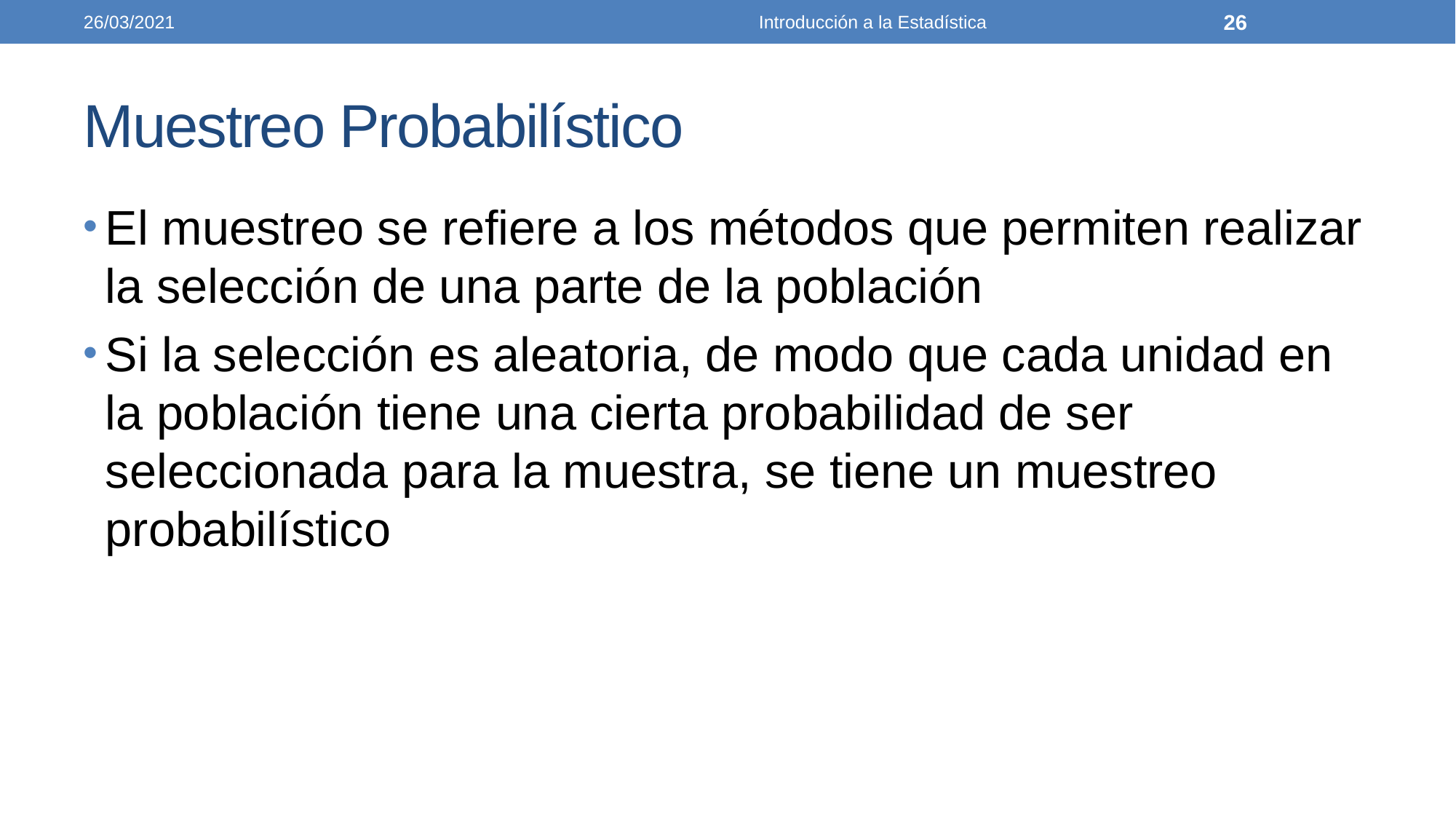

26/03/2021
Introducción a la Estadística
26
# Muestreo Probabilístico
El muestreo se refiere a los métodos que permiten realizar la selección de una parte de la población
Si la selección es aleatoria, de modo que cada unidad en la población tiene una cierta probabilidad de ser seleccionada para la muestra, se tiene un muestreo probabilístico